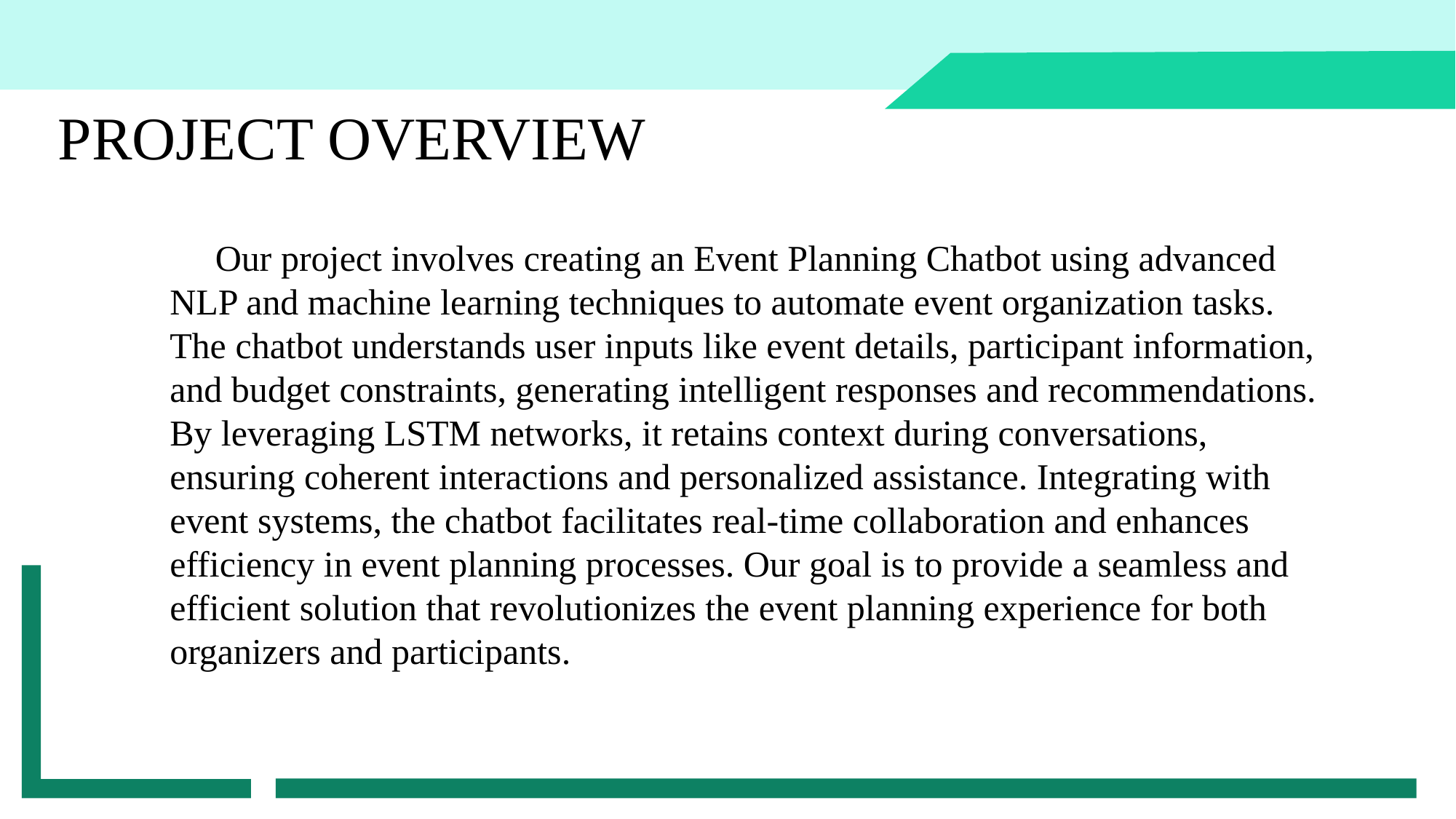

PROJECT OVERVIEW
     Our project involves creating an Event Planning Chatbot using advanced NLP and machine learning techniques to automate event organization tasks. The chatbot understands user inputs like event details, participant information, and budget constraints, generating intelligent responses and recommendations. By leveraging LSTM networks, it retains context during conversations, ensuring coherent interactions and personalized assistance. Integrating with event systems, the chatbot facilitates real-time collaboration and enhances efficiency in event planning processes. Our goal is to provide a seamless and efficient solution that revolutionizes the event planning experience for both organizers and participants.